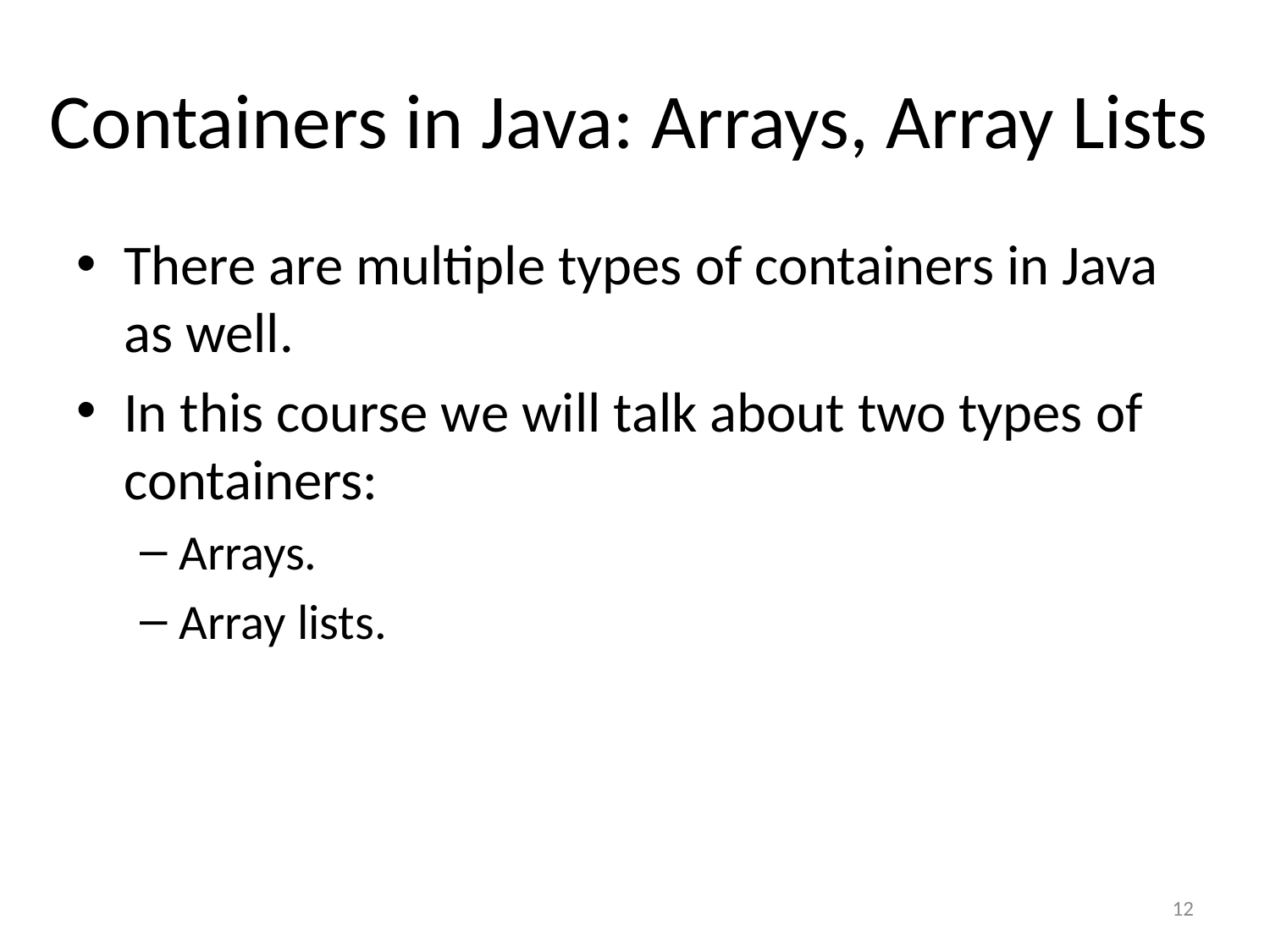

# Containers in Java: Arrays, Array Lists
There are multiple types of containers in Java as well.
In this course we will talk about two types of containers:
Arrays.
Array lists.
12